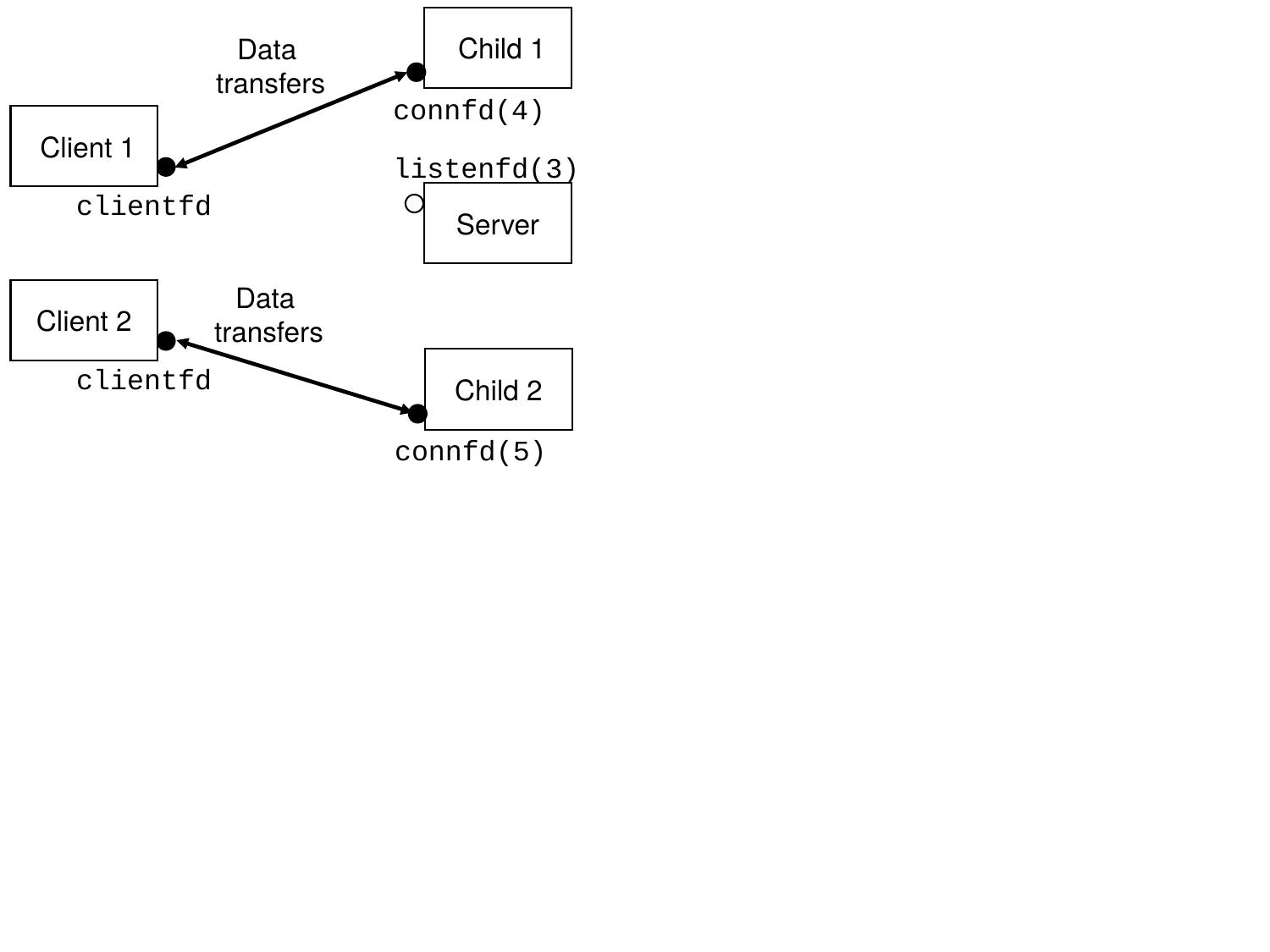

Child 1
Data
transfers

connfd(4)
 Client 1
listenfd(3)

clientfd
Server

Data
transfers
Client 2

Child 2
clientfd

connfd(5)